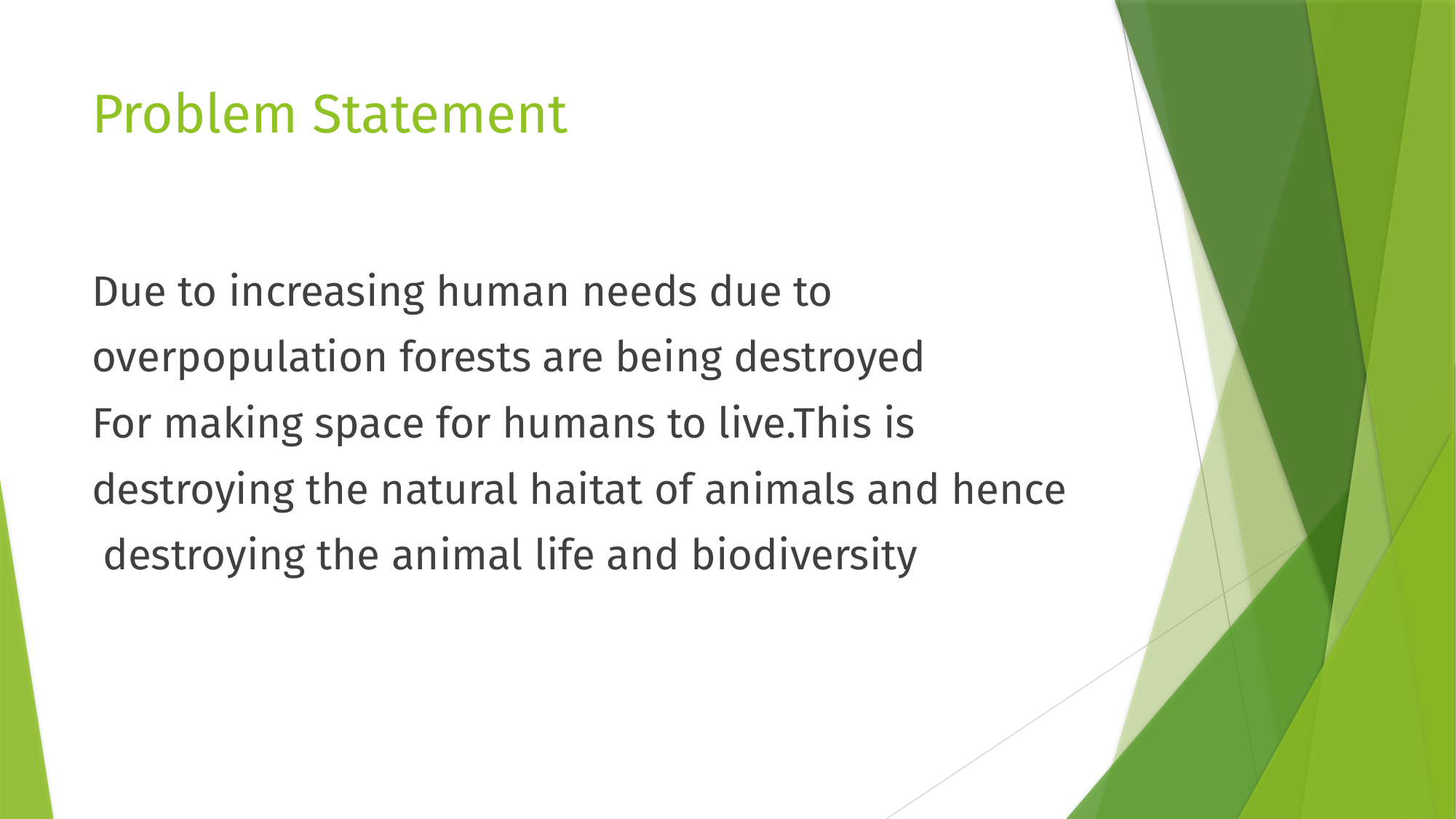

# Problem Statement
Due to increasing human needs due to
overpopulation forests are being destroyed
For making space for humans to live.This is
destroying the natural haitat of animals and hence
 destroying the animal life and biodiversity